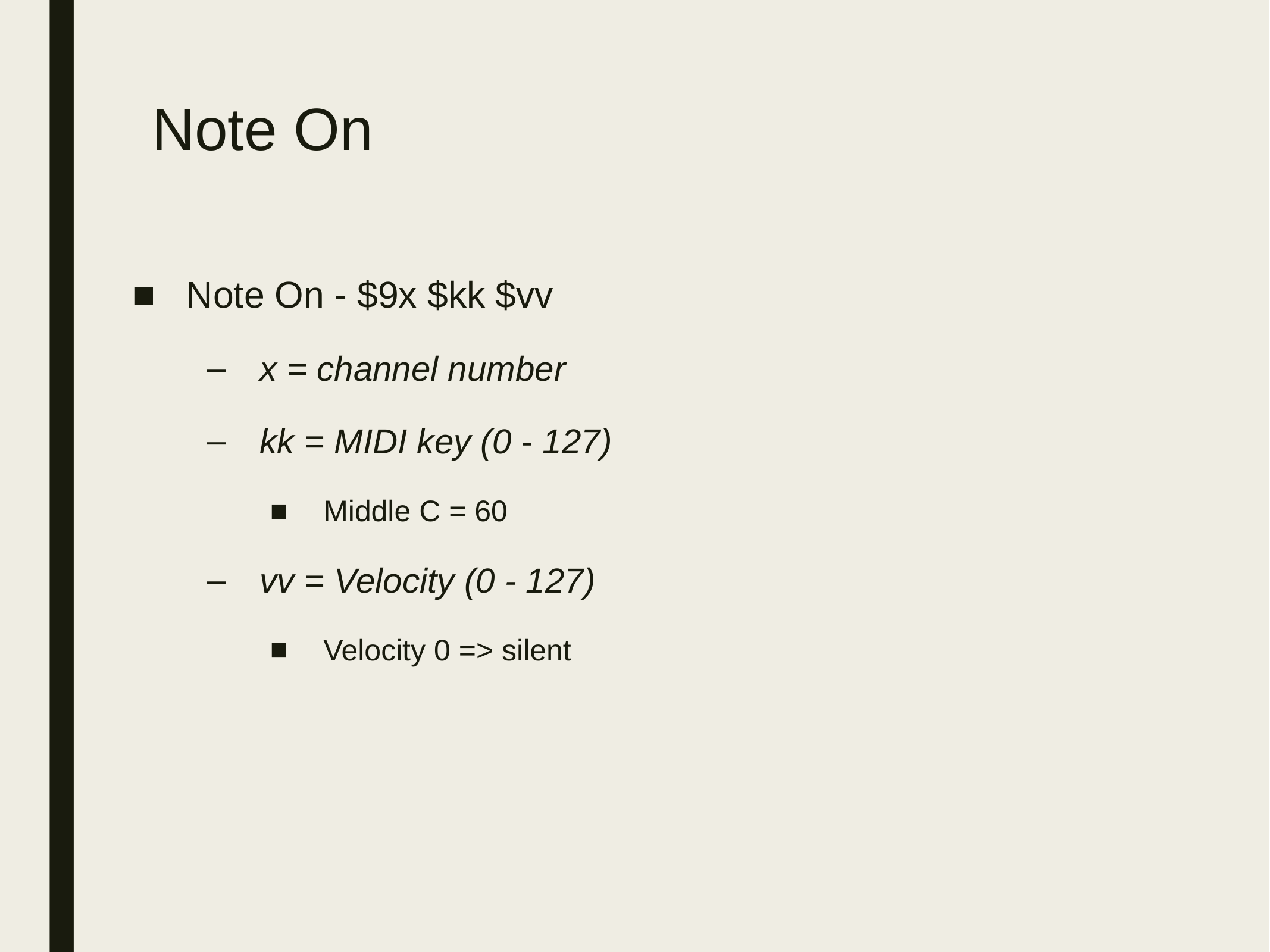

# Note On
Note On - $9x $kk $vv
x = channel number
kk = MIDI key (0 - 127)
Middle C = 60
vv = Velocity (0 - 127)
Velocity 0 => silent